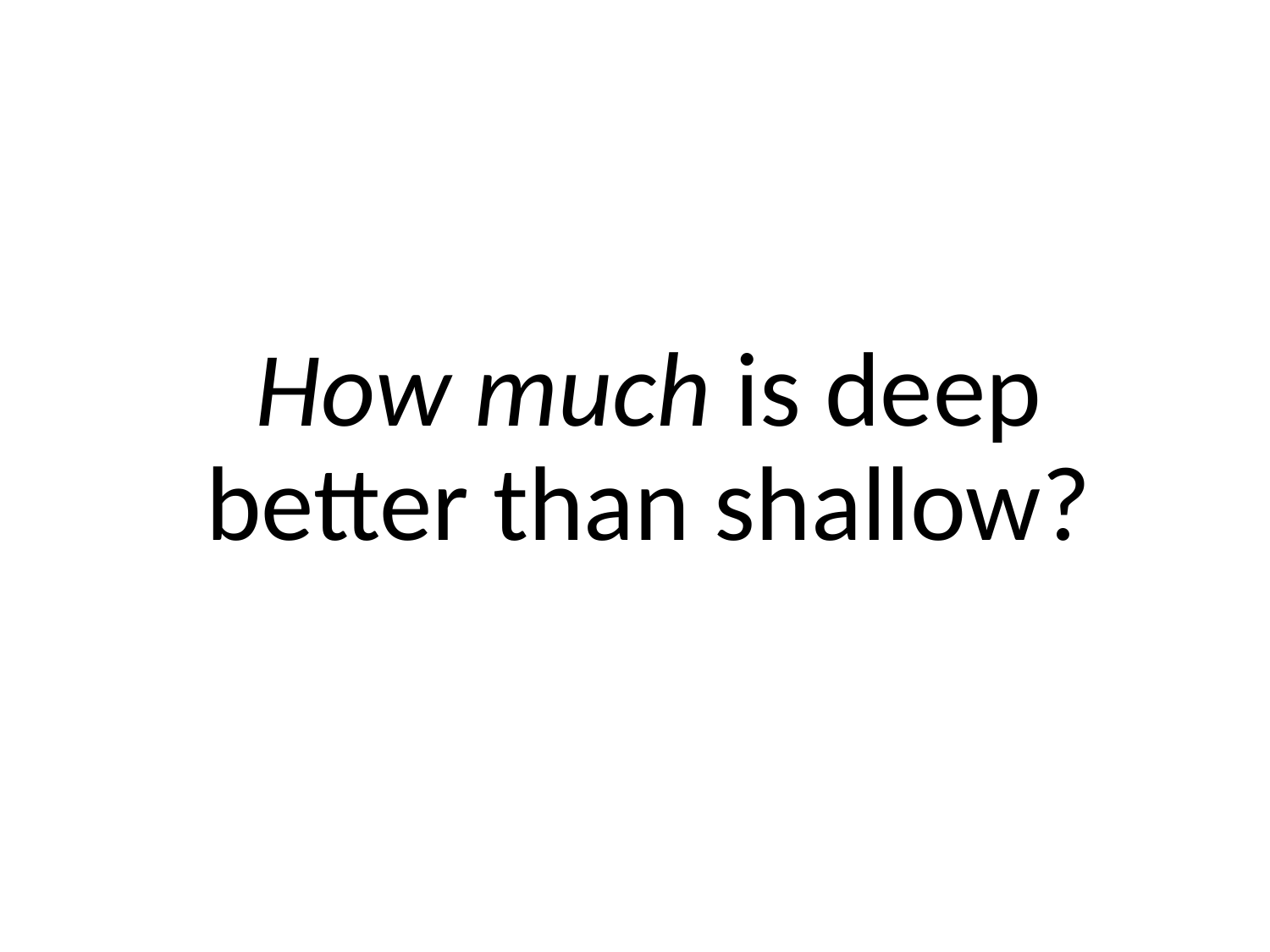

# How much is deep better than shallow?